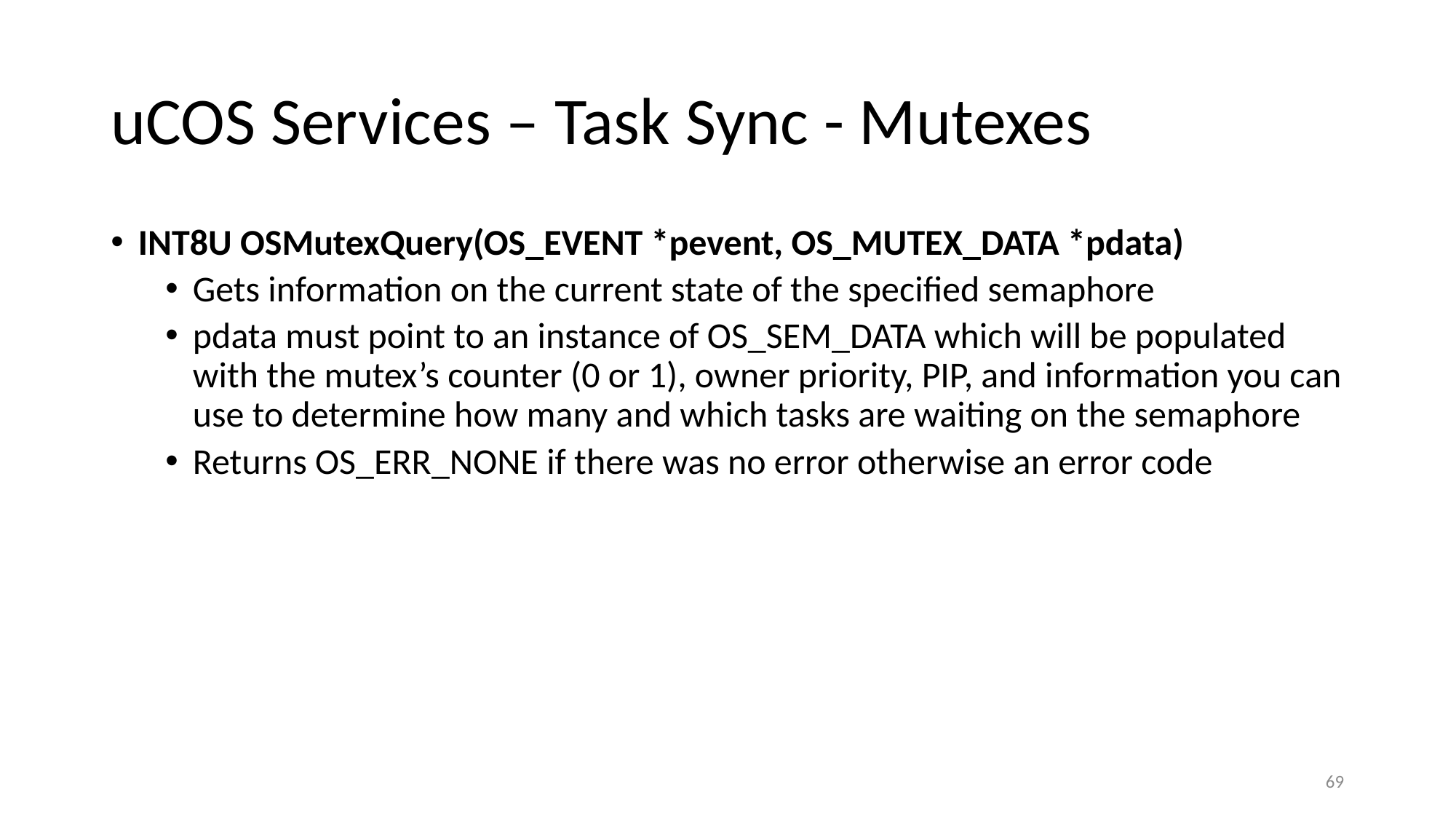

# uCOS Services – Task Sync - Mutexes
INT8U OSMutexQuery(OS_EVENT *pevent, OS_MUTEX_DATA *pdata)
Gets information on the current state of the specified semaphore
pdata must point to an instance of OS_SEM_DATA which will be populated with the mutex’s counter (0 or 1), owner priority, PIP, and information you can use to determine how many and which tasks are waiting on the semaphore
Returns OS_ERR_NONE if there was no error otherwise an error code
69